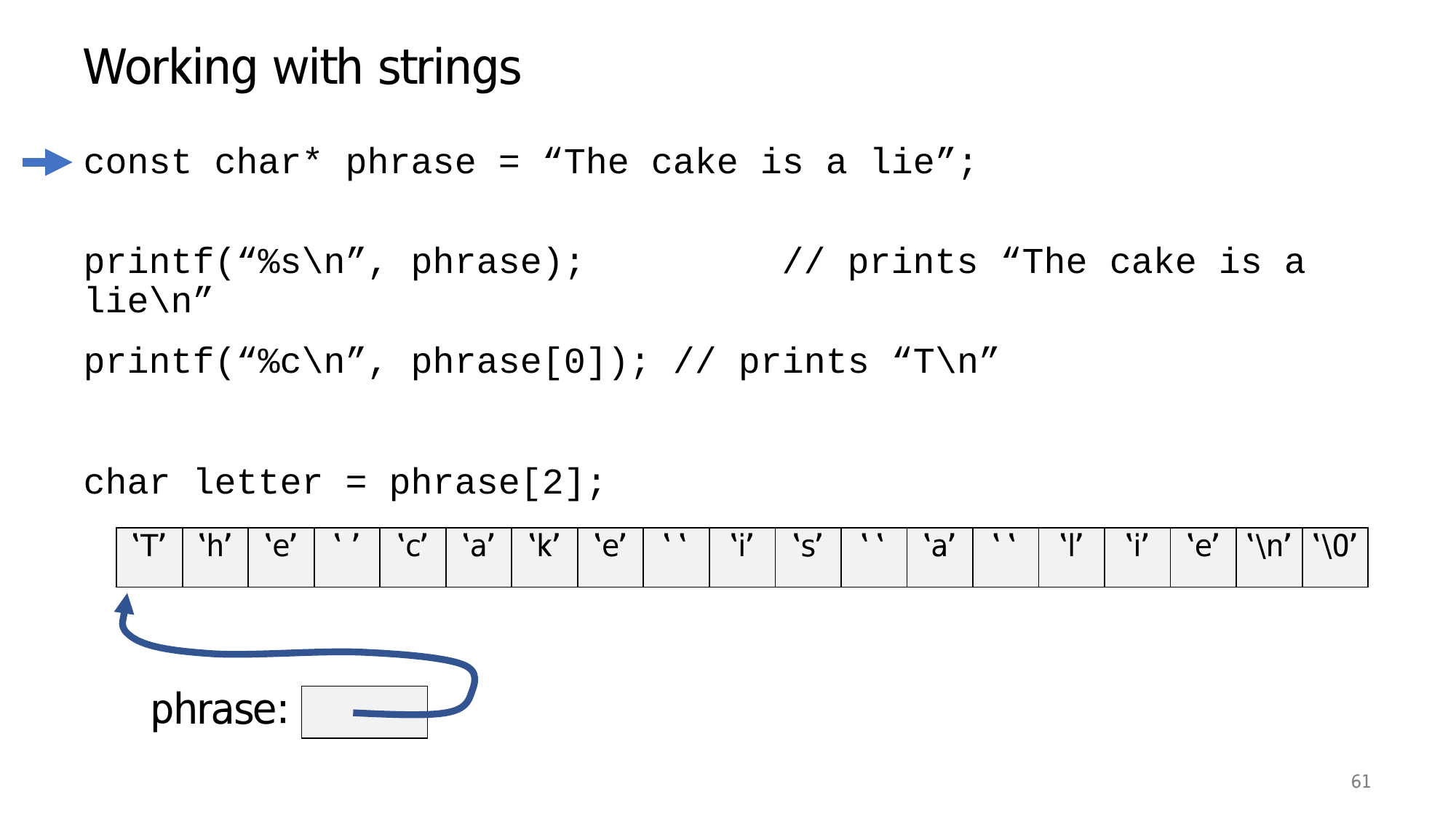

# Working with strings
const char* phrase = “The cake is a lie”;
printf(“%s\n”, phrase);  	  // prints “The cake is a lie\n”
printf(“%c\n”, phrase[0]); // prints “T\n”

char letter = phrase[2];

|  | ‘T’ | ‘h’ | ‘e’ | ‘ ’ | ‘c’ | ‘a’ | ‘k’ | ‘e’ | ‘ ‘ | ‘i’ | ‘s’ | ‘ ‘ | ‘a’ | ‘ ‘ | ‘l’ | ‘i’ | ‘e’ | ‘\n’ | ‘\0’ |
| --- | --- | --- | --- | --- | --- | --- | --- | --- | --- | --- | --- | --- | --- | --- | --- | --- | --- | --- | --- |

| phrase: |  |
| --- | --- |
61